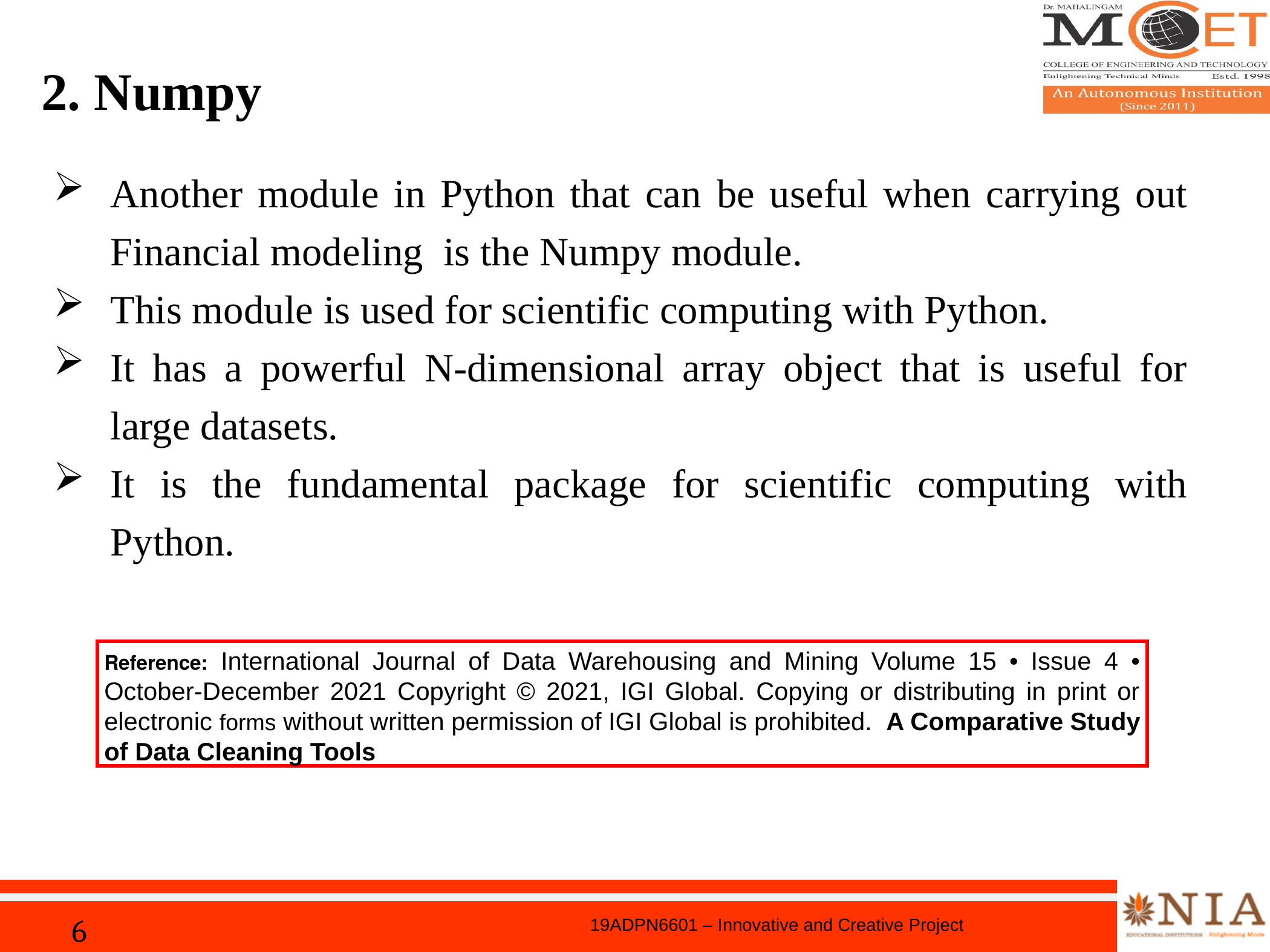

# 2. Numpy
Another module in Python that can be useful when carrying out Financial modeling  is the Numpy module.
This module is used for scientific computing with Python.
It has a powerful N-dimensional array object that is useful for large datasets.
It is the fundamental package for scientific computing with Python.

Reference: International Journal of Data Warehousing and Mining Volume 15 • Issue 4 • October-December 2021 Copyright © 2021, IGI Global. Copying or distributing in print or electronic forms without written permission of IGI Global is prohibited.  A Comparative Study of Data Cleaning Tools
6
19ADPN6601 – Innovative and Creative Project